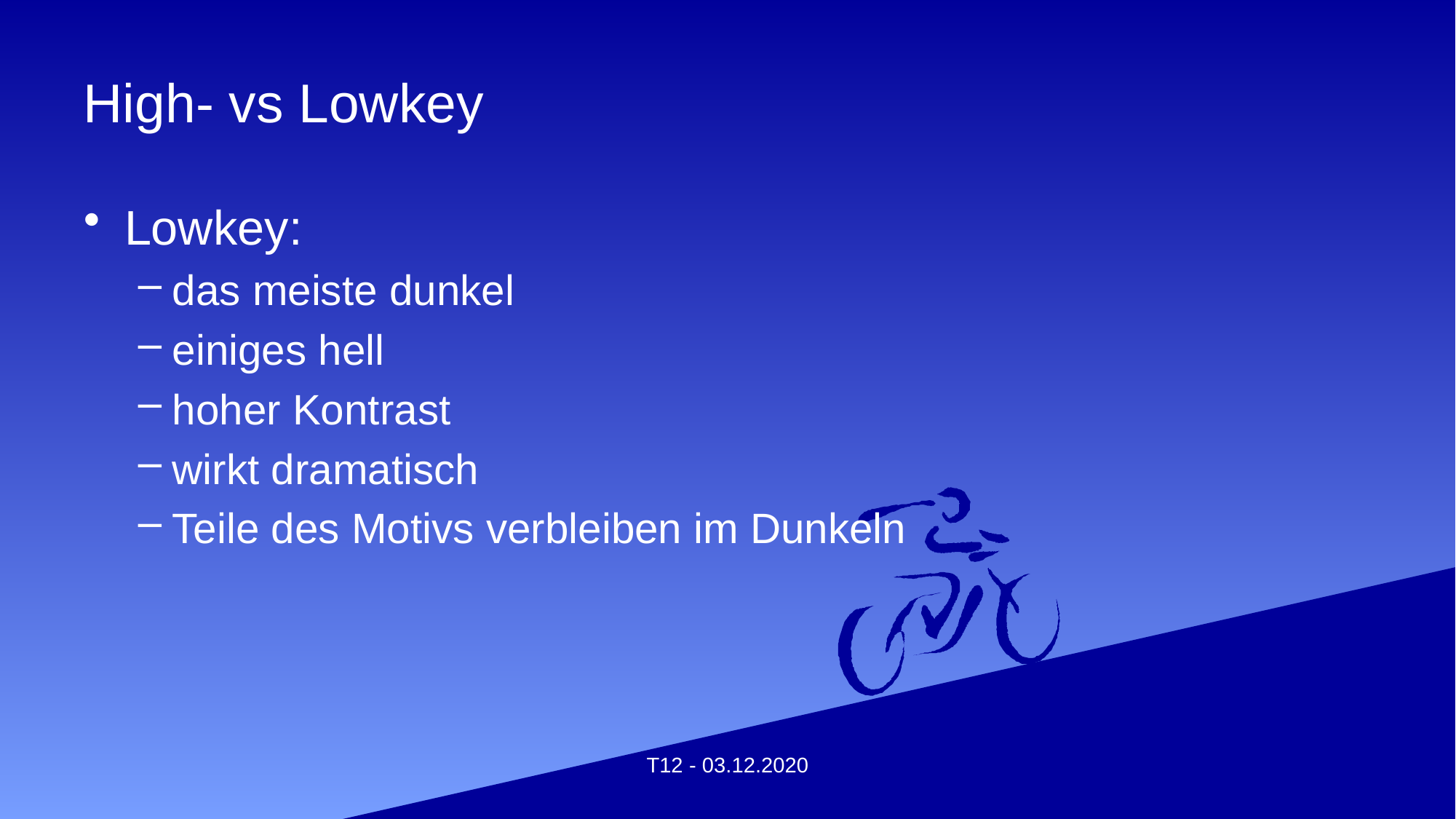

# High- vs Lowkey
Lowkey:
das meiste dunkel
einiges hell
hoher Kontrast
wirkt dramatisch
Teile des Motivs verbleiben im Dunkeln
T12 - 03.12.2020